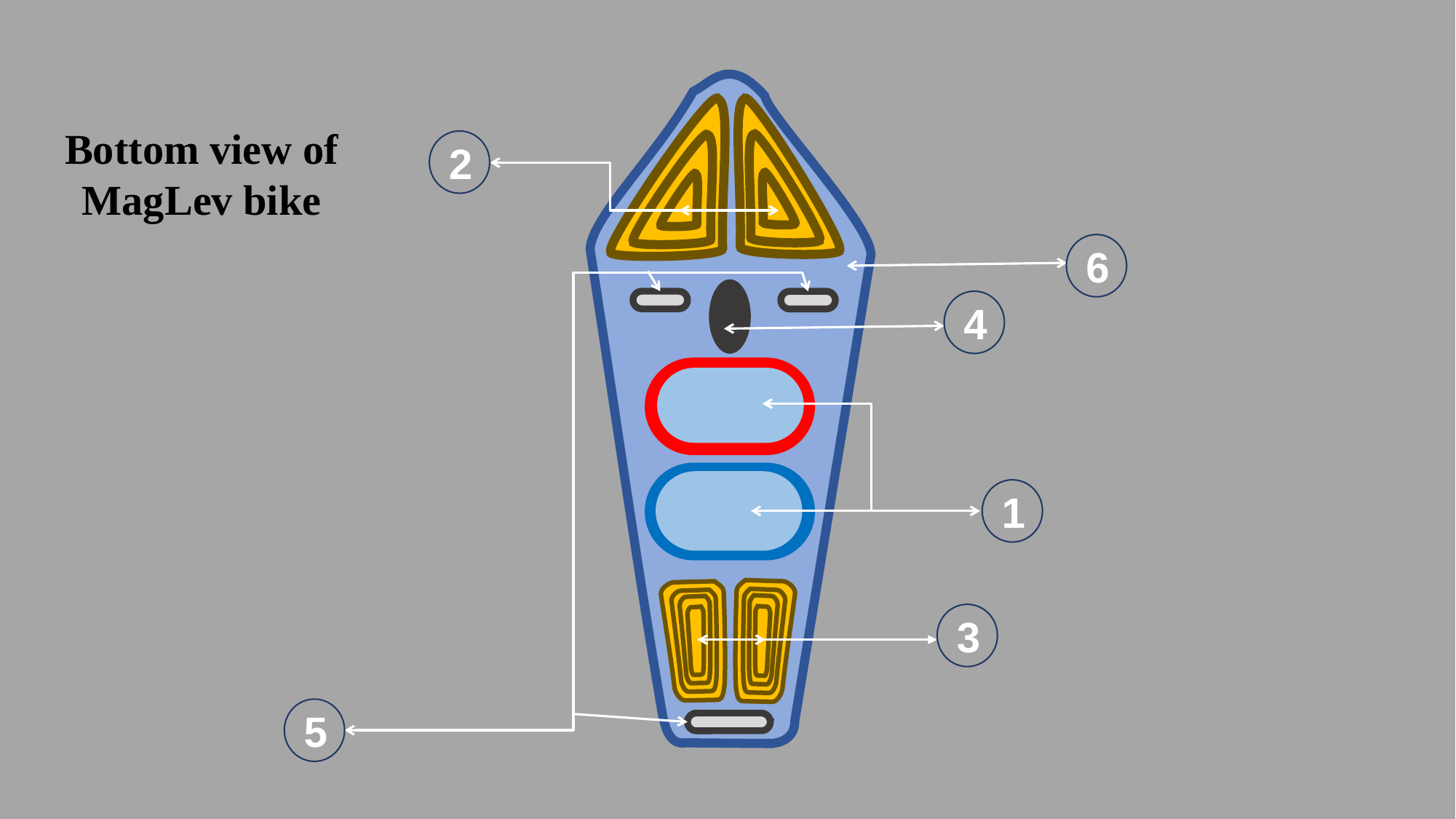

Bottom view of MagLev bike
2
6

4

1

3
5